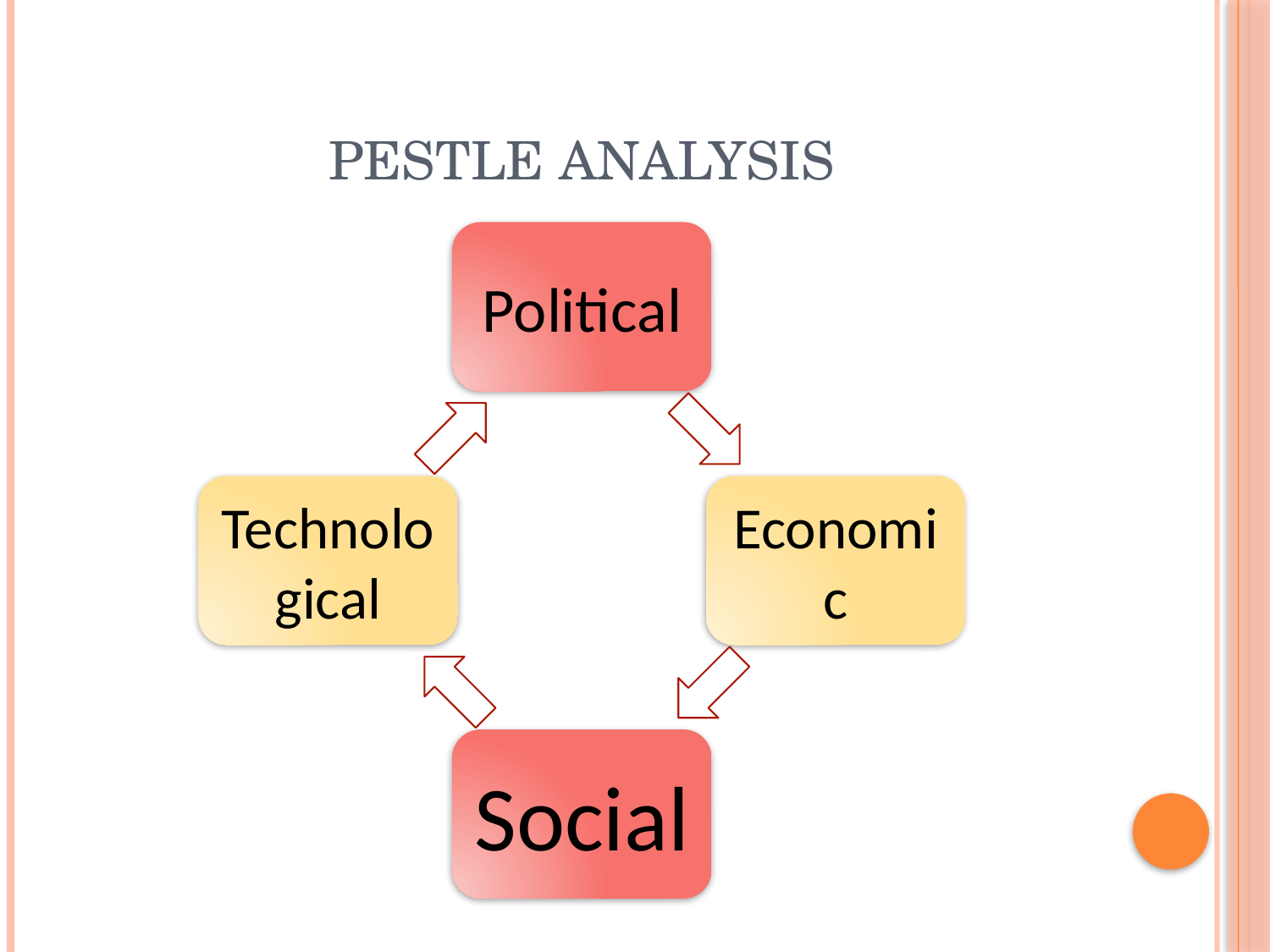

# PESTLE ANALYSIS
Political
Economic
Social
Technological